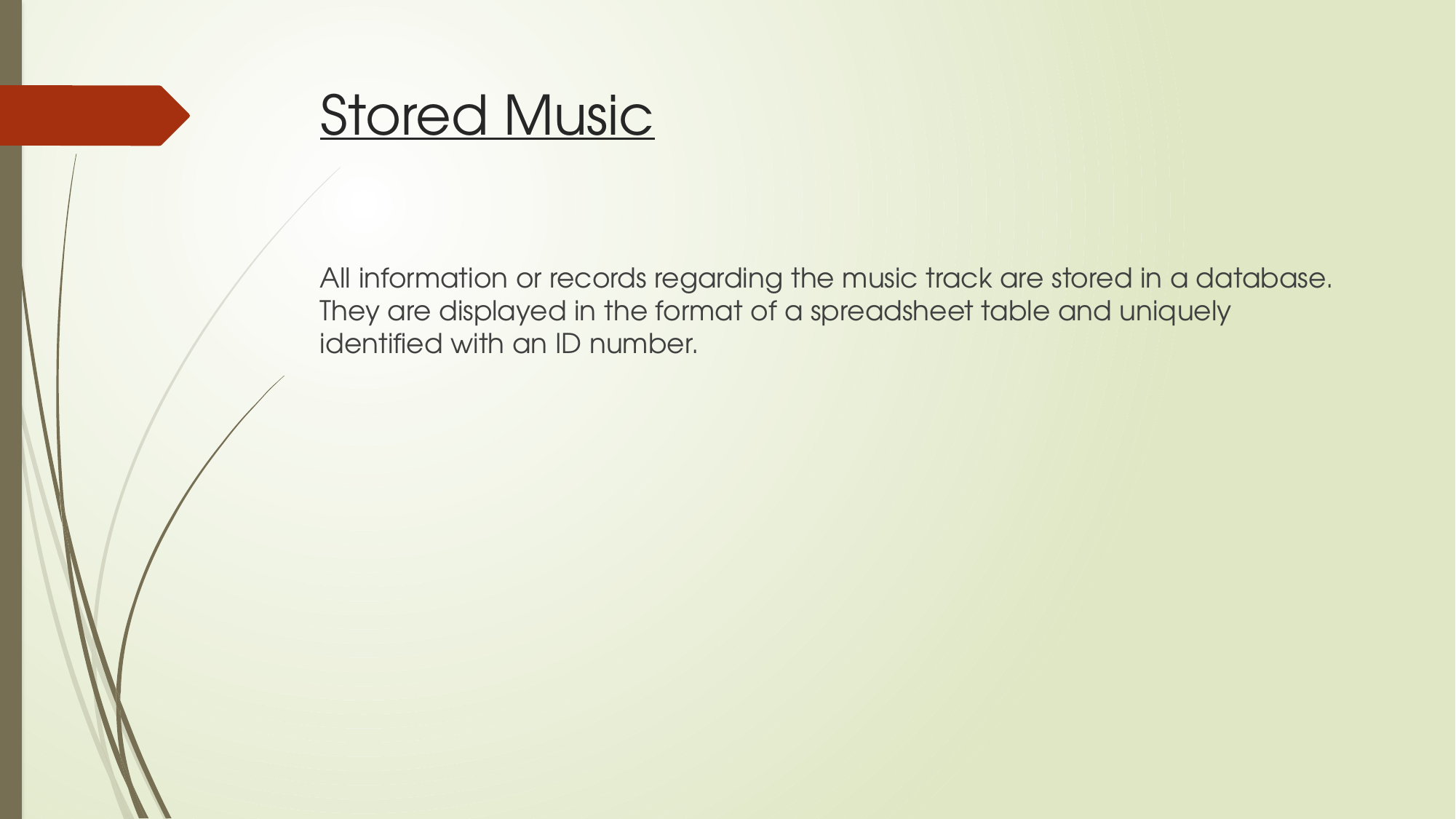

# Stored Music
All information or records regarding the music track are stored in a database. They are displayed in the format of a spreadsheet table and uniquely identified with an ID number.